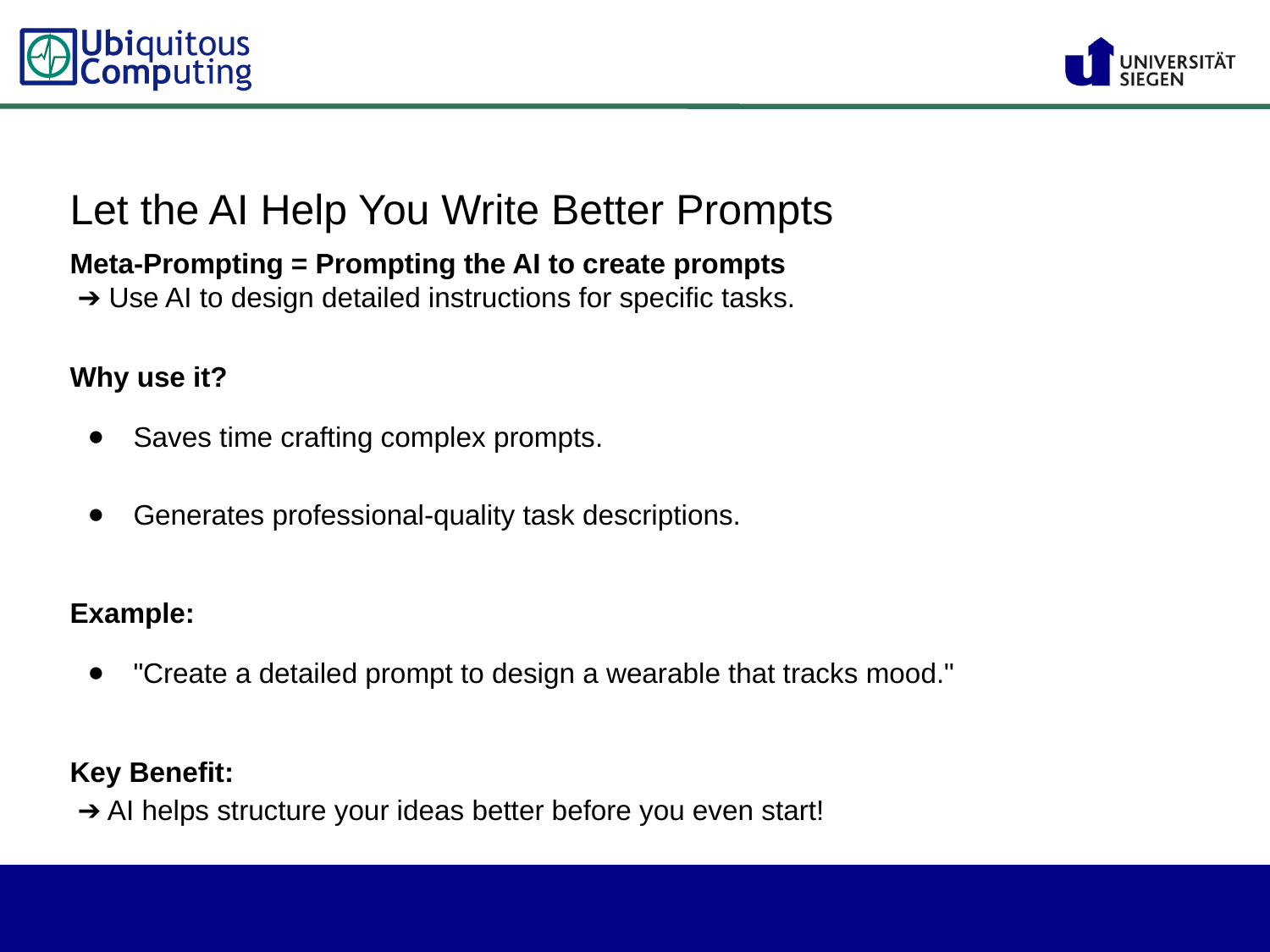

Let the AI Help You Write Better Prompts
Meta-Prompting = Prompting the AI to create prompts
 ➔ Use AI to design detailed instructions for specific tasks.
Why use it?
Saves time crafting complex prompts.
Generates professional-quality task descriptions.
Example:
"Create a detailed prompt to design a wearable that tracks mood."
Key Benefit:
 ➔ AI helps structure your ideas better before you even start!